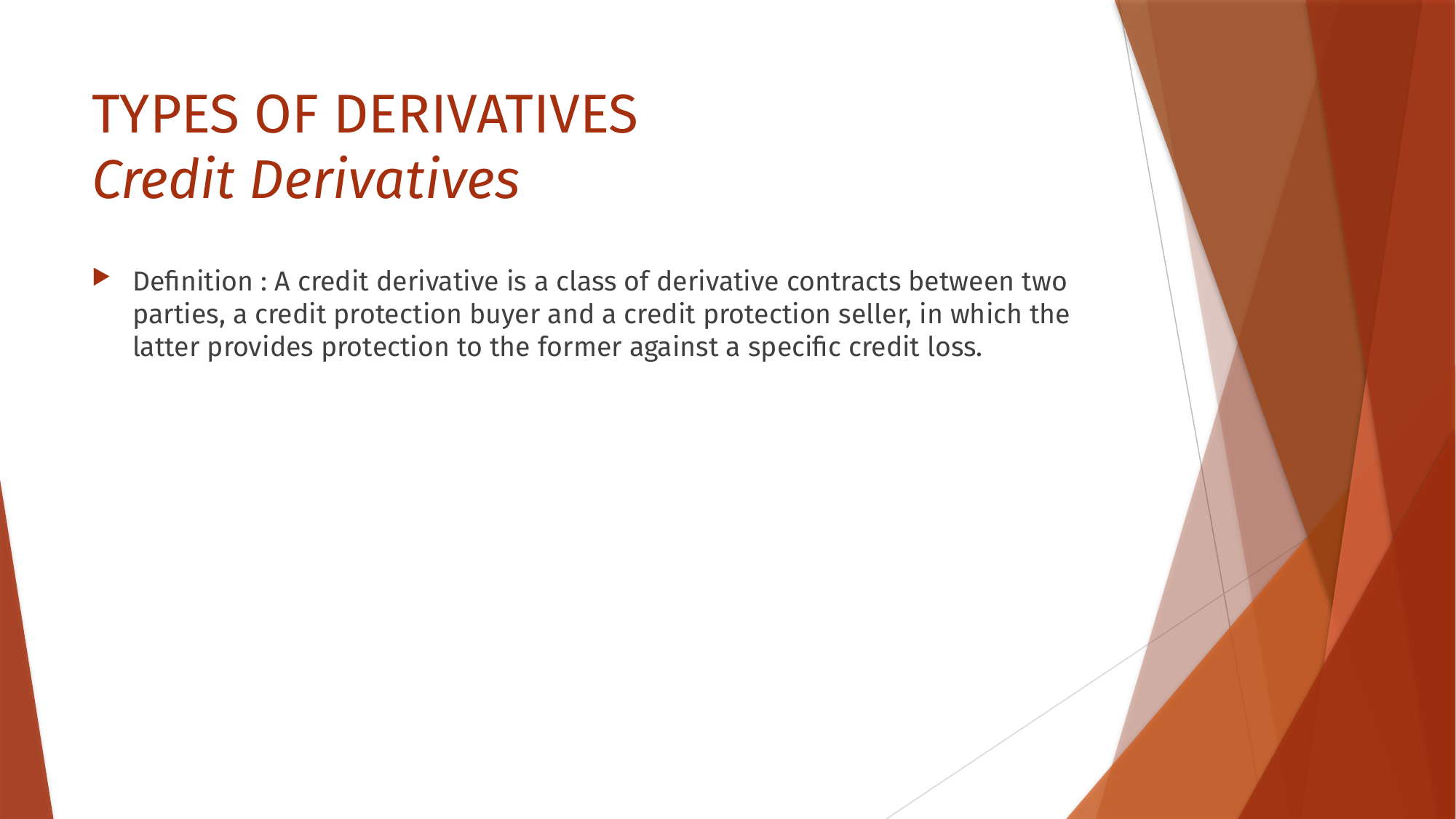

# TYPES OF DERIVATIVES Credit Derivatives
Definition : A credit derivative is a class of derivative contracts between two parties, a credit protection buyer and a credit protection seller, in which the latter provides protection to the former against a specific credit loss.